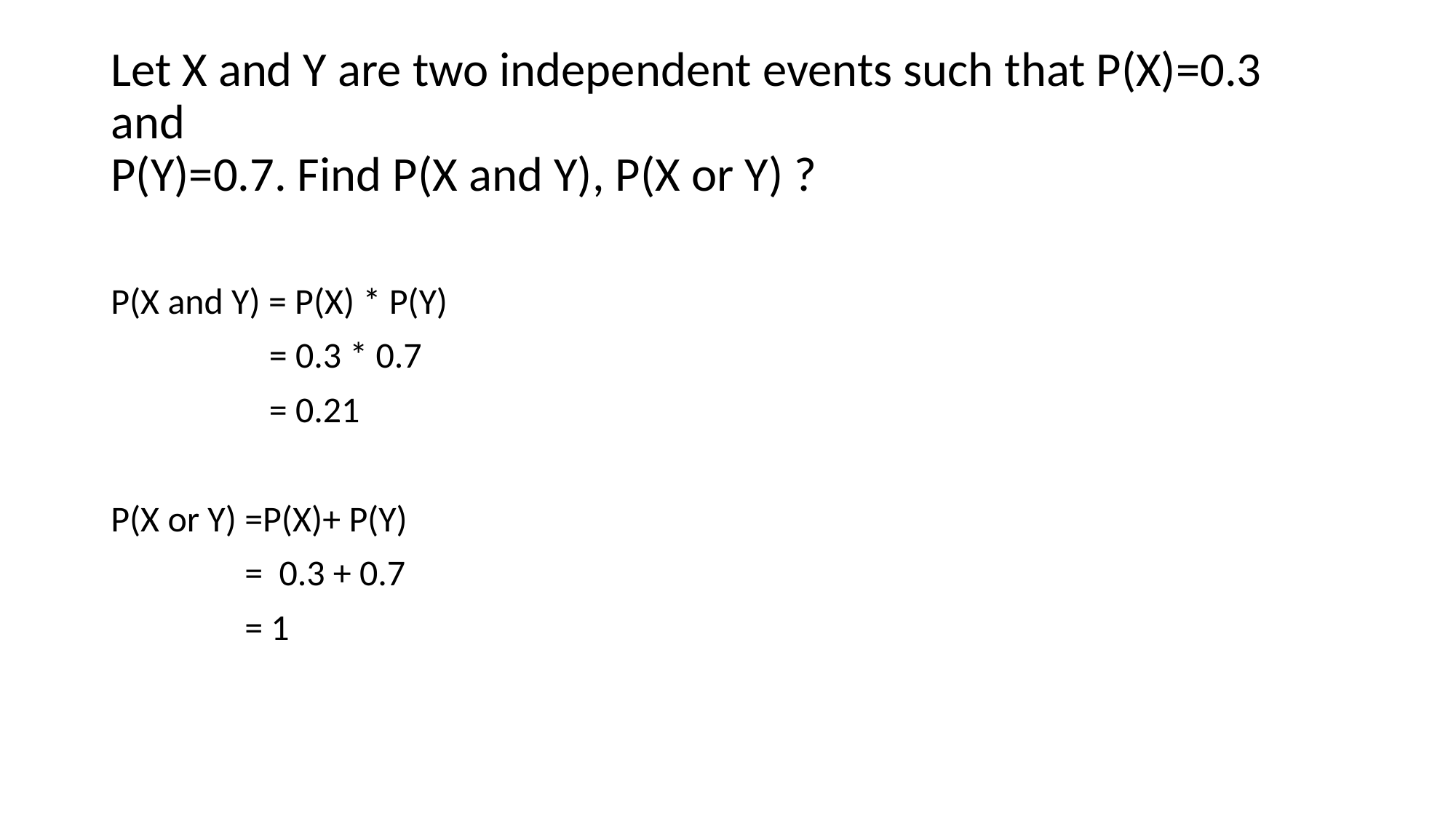

# Let X and Y are two independent events such that P(X)=0.3 and P(Y)=0.7. Find P(X and Y), P(X or Y) ?

P(X and Y) = P(X) * P(Y)
	      = 0.3 * 0.7
	      = 0.21

P(X or Y) =P(X)+ P(Y)
	   =  0.3 + 0.7
	   = 1